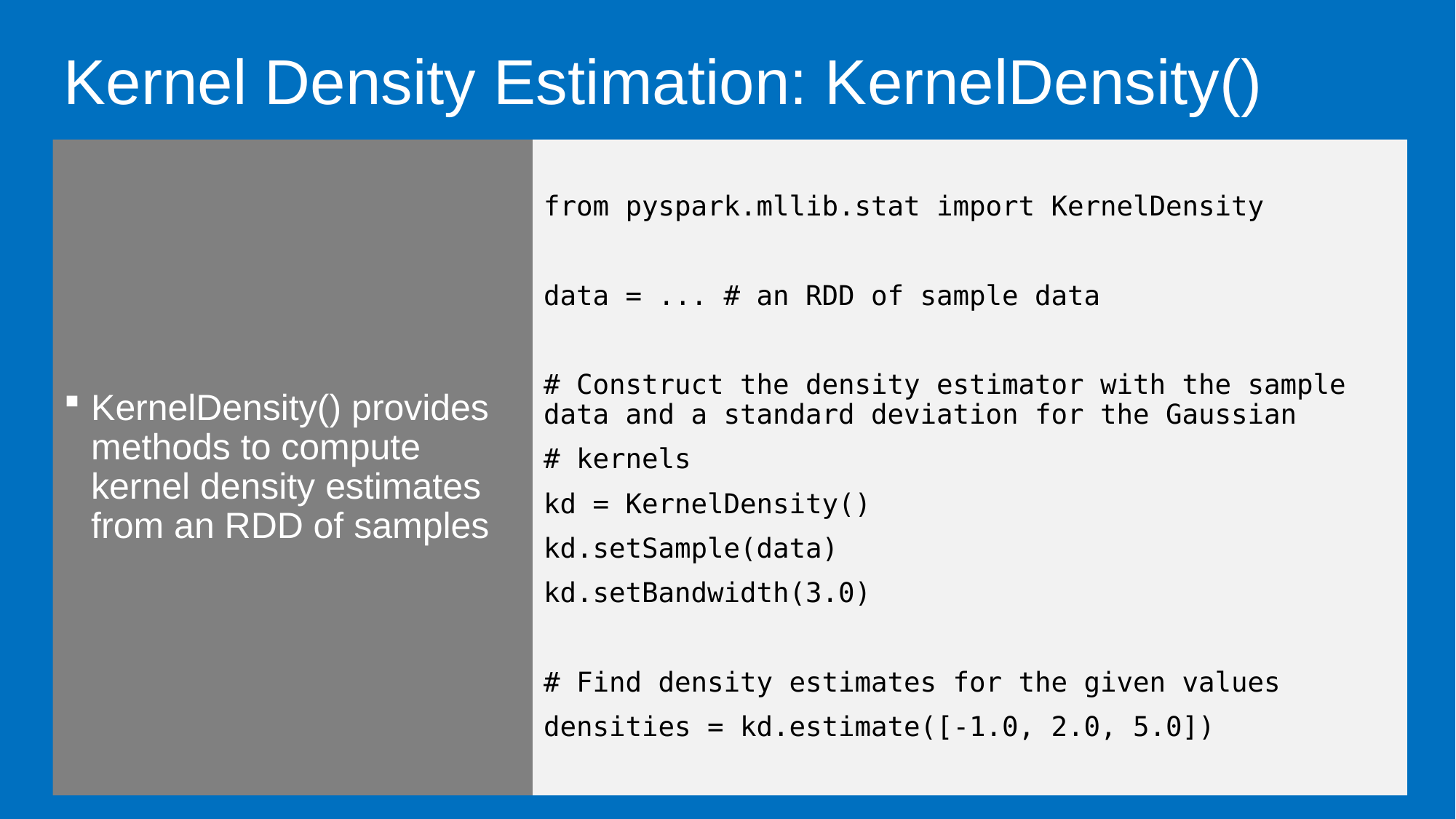

# Kernel Density Estimation: KernelDensity()
KernelDensity() provides methods to compute kernel density estimates from an RDD of samples
from pyspark.mllib.stat import KernelDensity

data = ... # an RDD of sample data

# Construct the density estimator with the sample data and a standard deviation for the Gaussian
# kernels
kd = KernelDensity()
kd.setSample(data)
kd.setBandwidth(3.0)

# Find density estimates for the given values
densities = kd.estimate([-1.0, 2.0, 5.0])